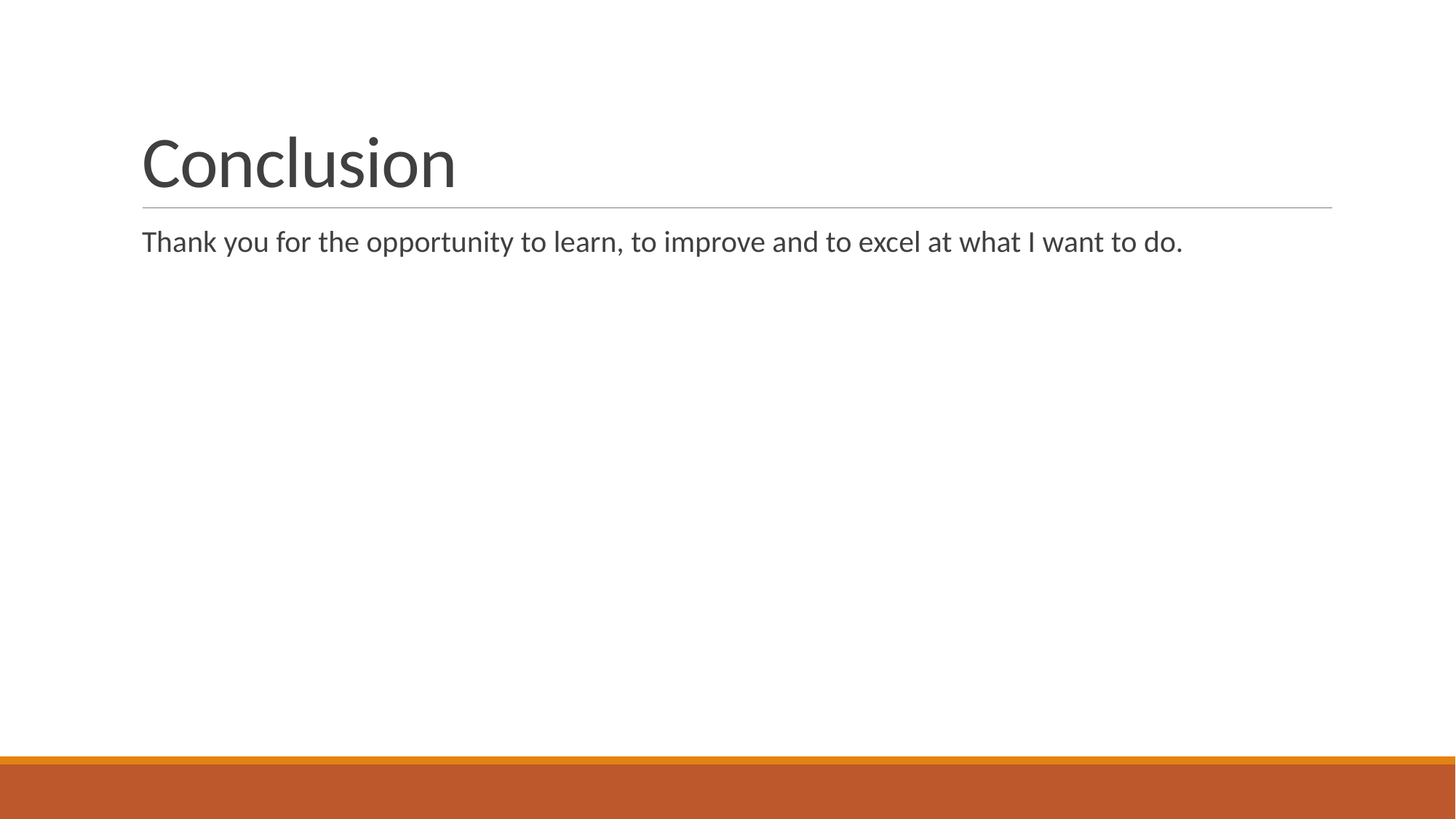

# Conclusion
Thank you for the opportunity to learn, to improve and to excel at what I want to do.